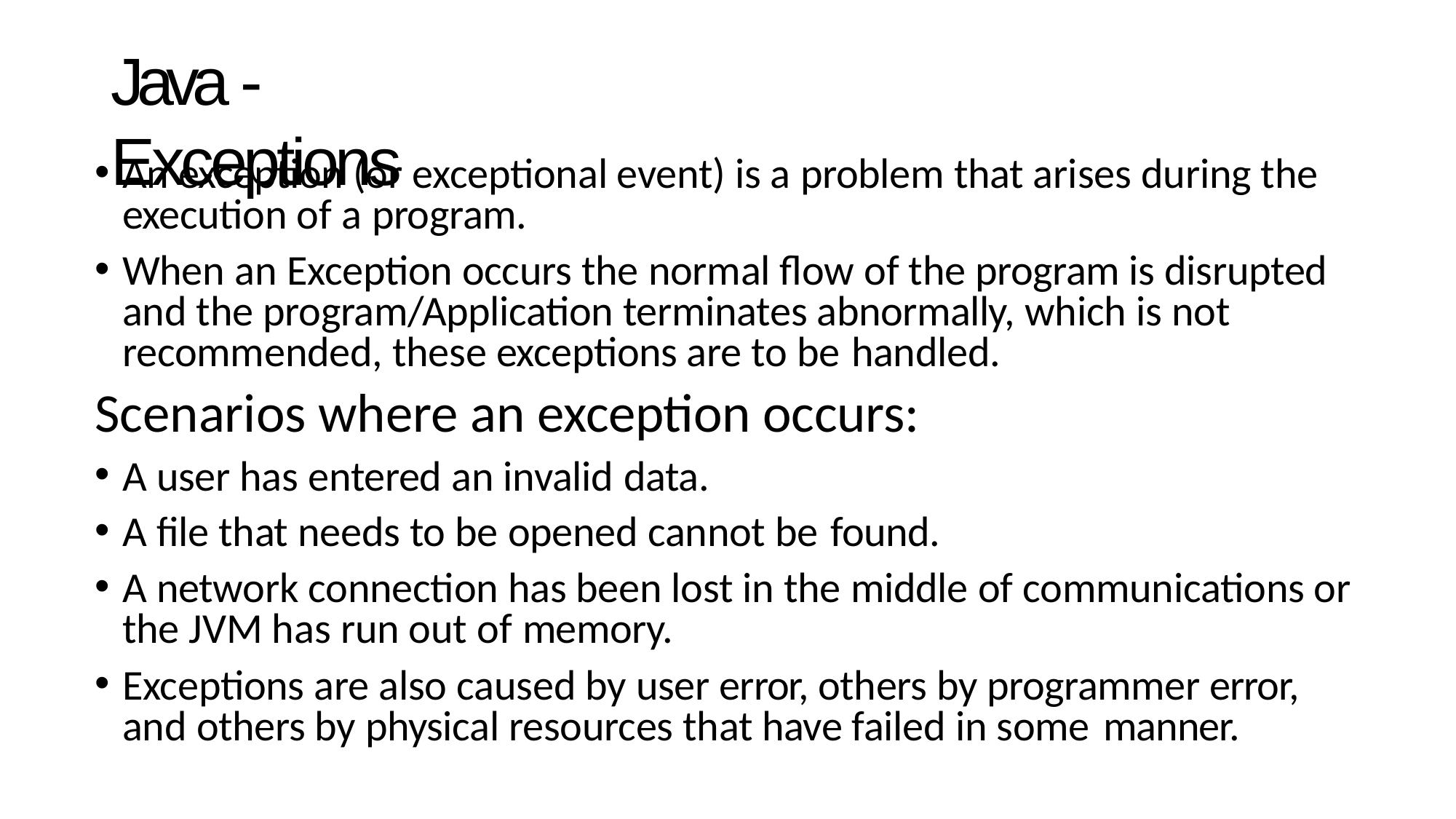

# Java - Exceptions
An exception (or exceptional event) is a problem that arises during the  execution of a program.
When an Exception occurs the normal flow of the program is disrupted  and the program/Application terminates abnormally, which is not  recommended, these exceptions are to be handled.
Scenarios where an exception occurs:
A user has entered an invalid data.
A file that needs to be opened cannot be found.
A network connection has been lost in the middle of communications or  the JVM has run out of memory.
Exceptions are also caused by user error, others by programmer error,  and others by physical resources that have failed in some manner.